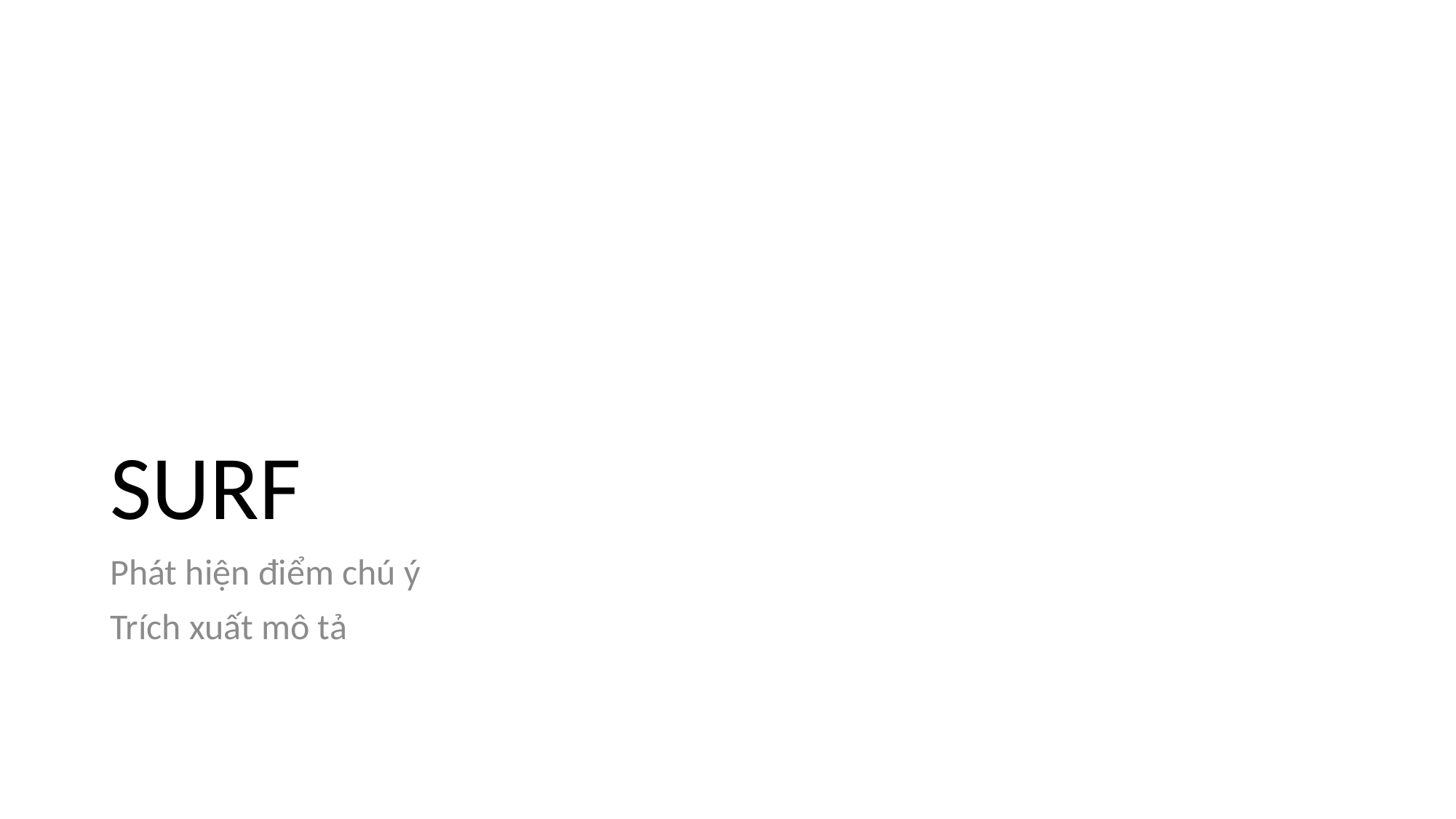

# SURF
Phát hiện điểm chú ý
Trích xuất mô tả